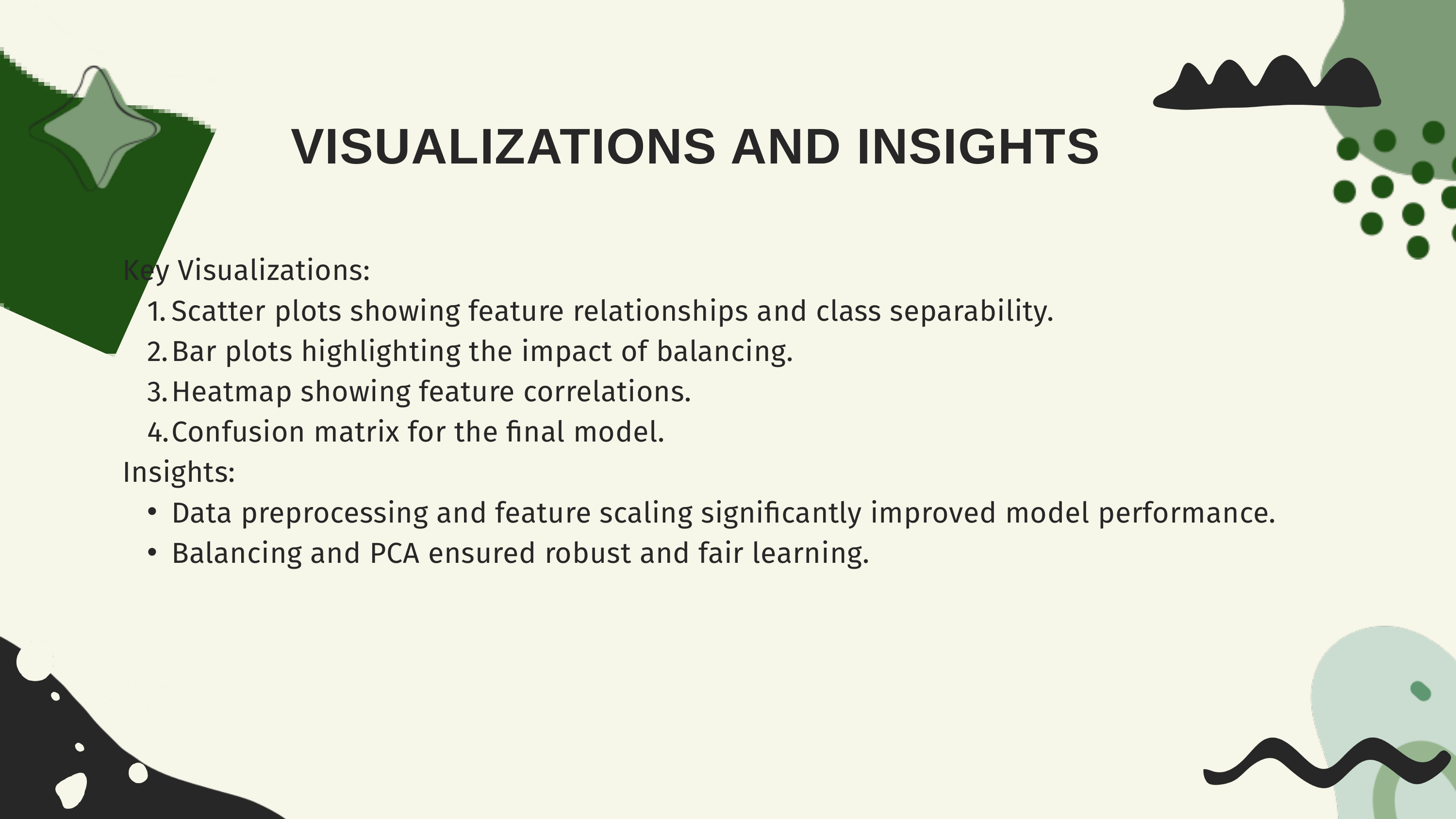

VISUALIZATIONS AND INSIGHTS
Key Visualizations:
Scatter plots showing feature relationships and class separability.
Bar plots highlighting the impact of balancing.
Heatmap showing feature correlations.
Confusion matrix for the final model.
Insights:
Data preprocessing and feature scaling significantly improved model performance.
Balancing and PCA ensured robust and fair learning.